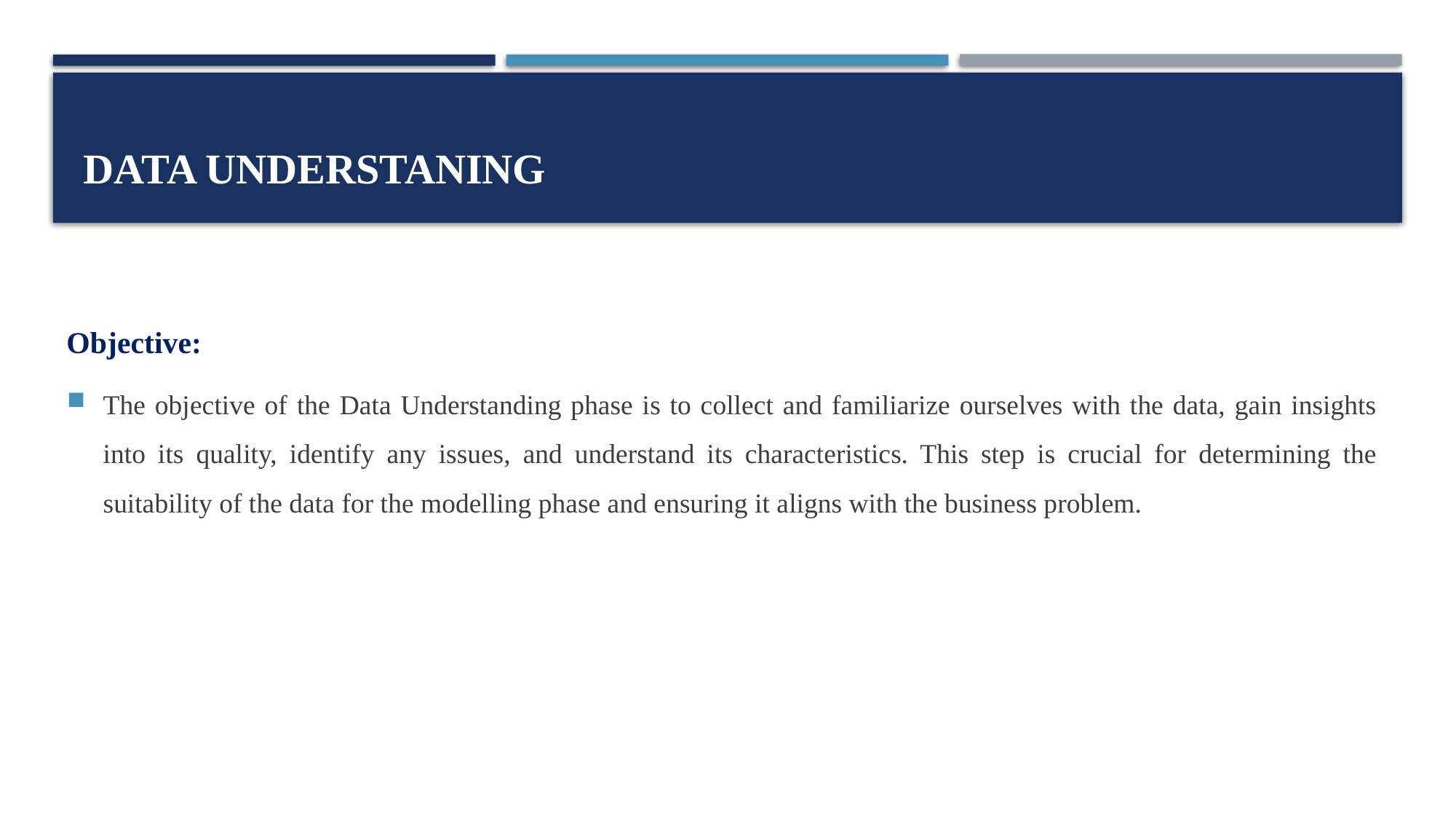

# DATA UNDERSTANING
Objective:
The objective of the Data Understanding phase is to collect and familiarize ourselves with the data, gain insights into its quality, identify any issues, and understand its characteristics. This step is crucial for determining the suitability of the data for the modelling phase and ensuring it aligns with the business problem.